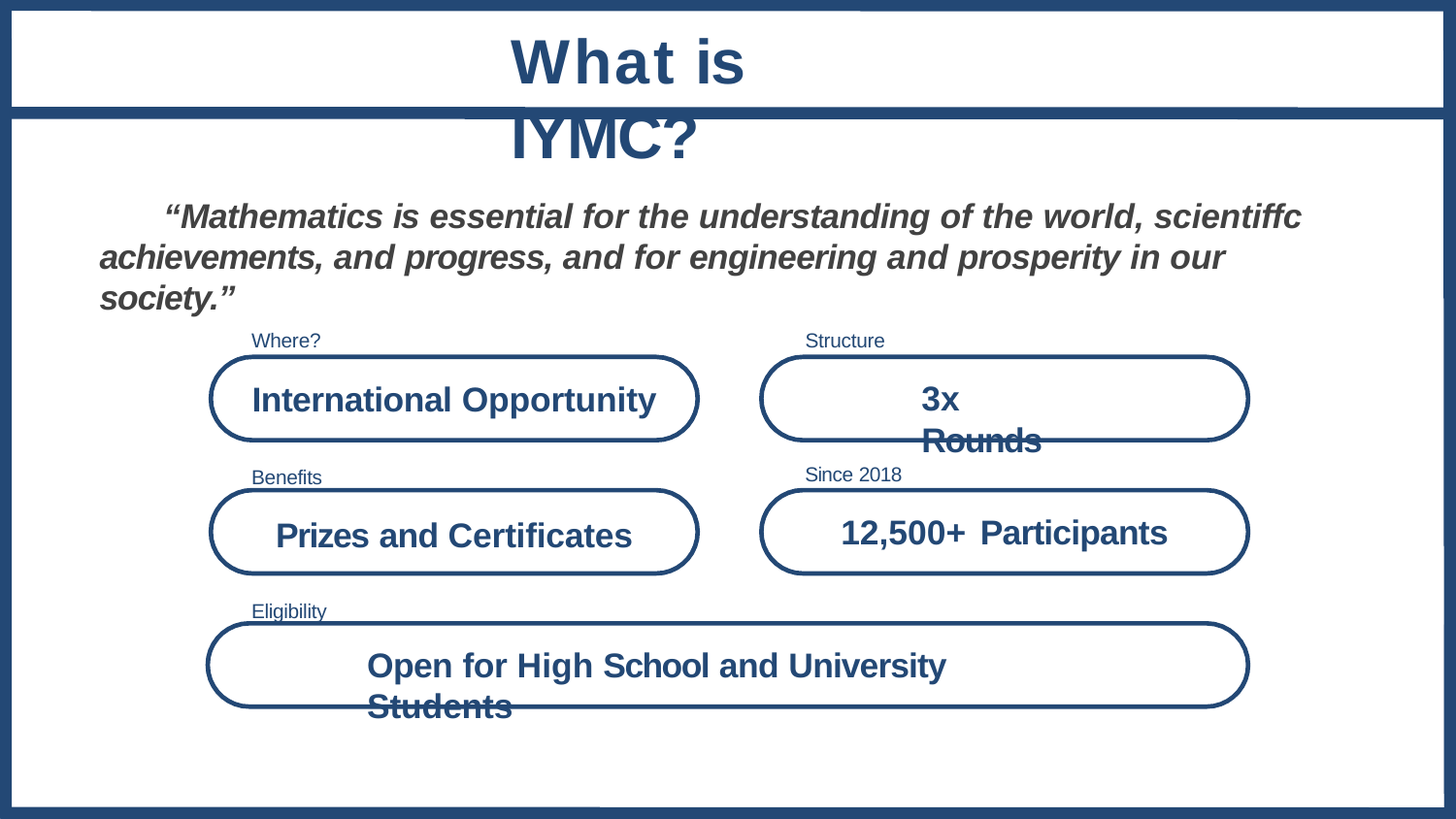

# What is IYMC?
“Mathematics is essential for the understanding of the world, scientiffc achievements, and progress, and for engineering and prosperity in our society.”
Where?

International Opportunity

Benefits

Prizes and Certificates

Eligibility
Structure

3x Rounds
Since 2018

12,500+ Participants

Open for High School and University Students